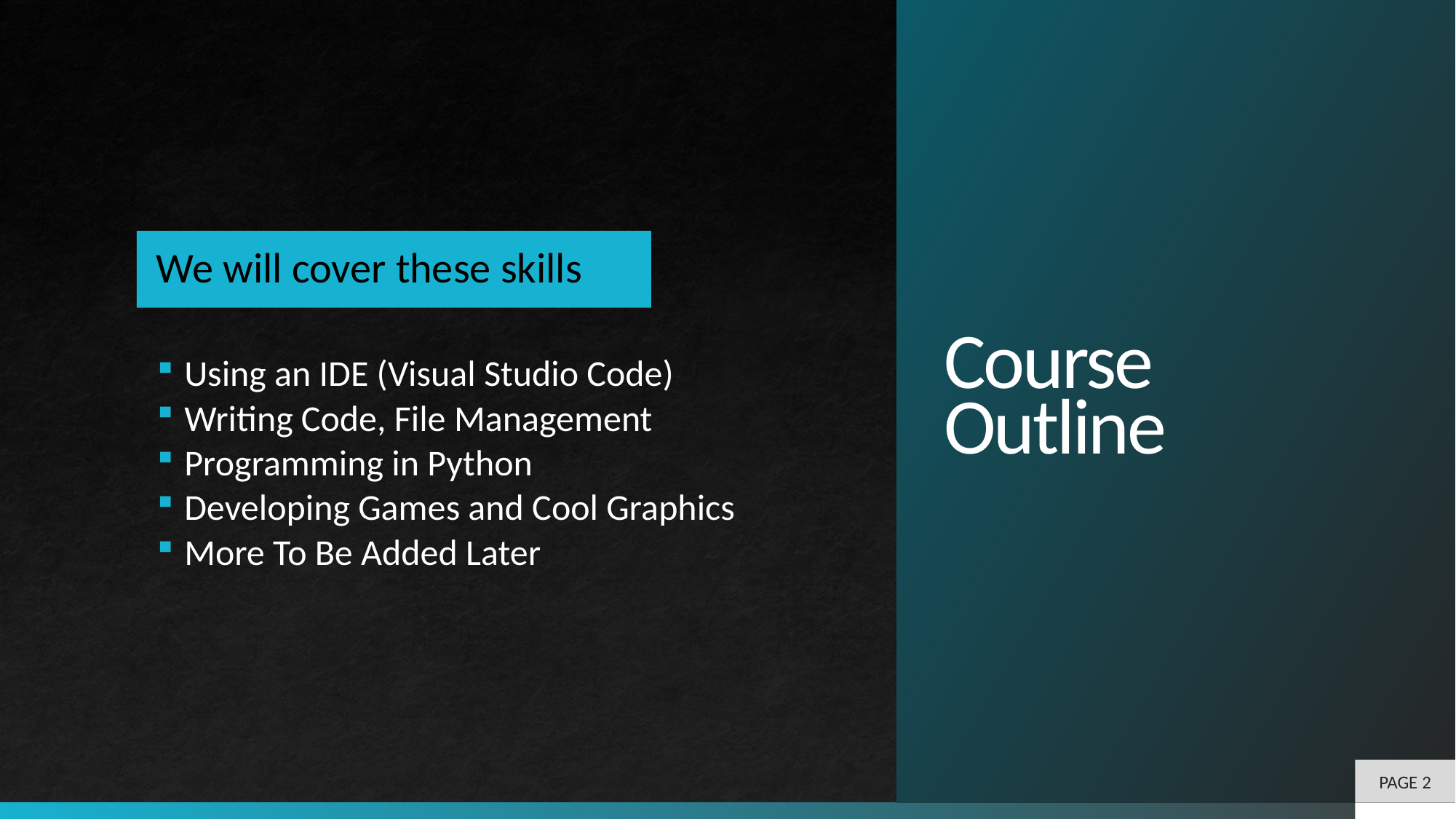

# Course Outline
Using an IDE (Visual Studio Code)
Writing Code, File Management
Programming in Python
Developing Games and Cool Graphics
More To Be Added Later
We will cover these skills
PAGE 2